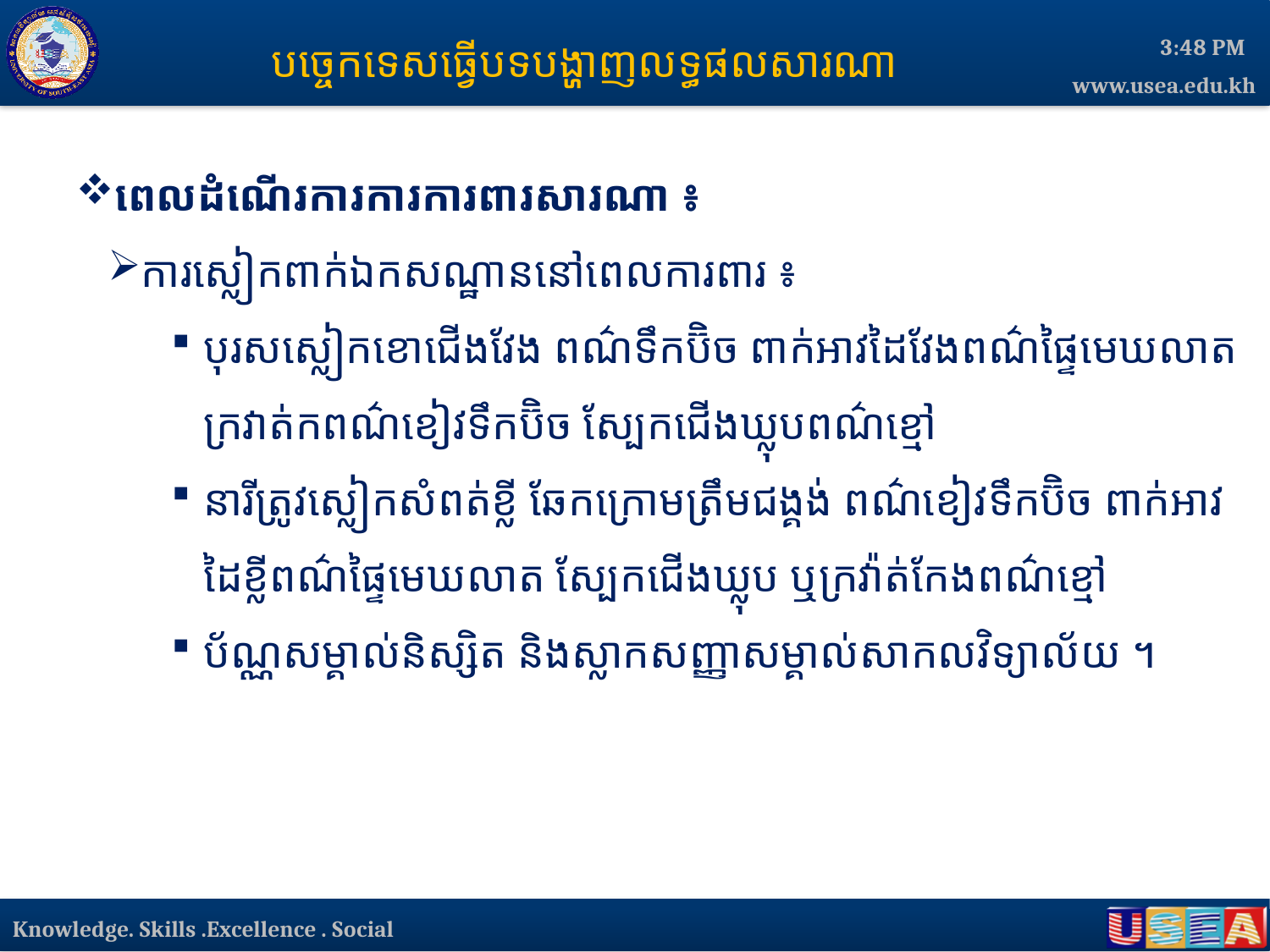

បច្ចេកទេសធ្វើបទបង្ហាញលទ្ធផលសារណា
3:48 PM
ពេលដំណើរការការការពារសារណា ៖
ការស្លៀកពាក់ឯកសណ្ឋាននៅពេលការពារ ៖
បុរសស្លៀកខោជើងវែង ពណ៌ទឹកប៊ិច ពាក់អាវដៃវែងពណ៌ផ្ទៃមេឃលាត ក្រវាត់កពណ៌ខៀវទឹកប៊ិច ស្បែកជើងឃ្លុបពណ៌ខ្មៅ
នារីត្រូវស្លៀកសំពត់ខ្លី ឆែកក្រោមត្រឹមជង្គង់ ពណ៌ខៀវទឹកប៊ិច ពាក់អាវដៃខ្លីពណ៌ផ្ទៃមេឃលាត ស្បែកជើងឃ្លុប ឬក្រវ៉ាត់កែងពណ៌ខ្មៅ
ប័ណ្ណសម្គាល់និស្សិត និងស្លាកសញ្ញាសម្គាល់សាកលវិទ្យាល័យ ។